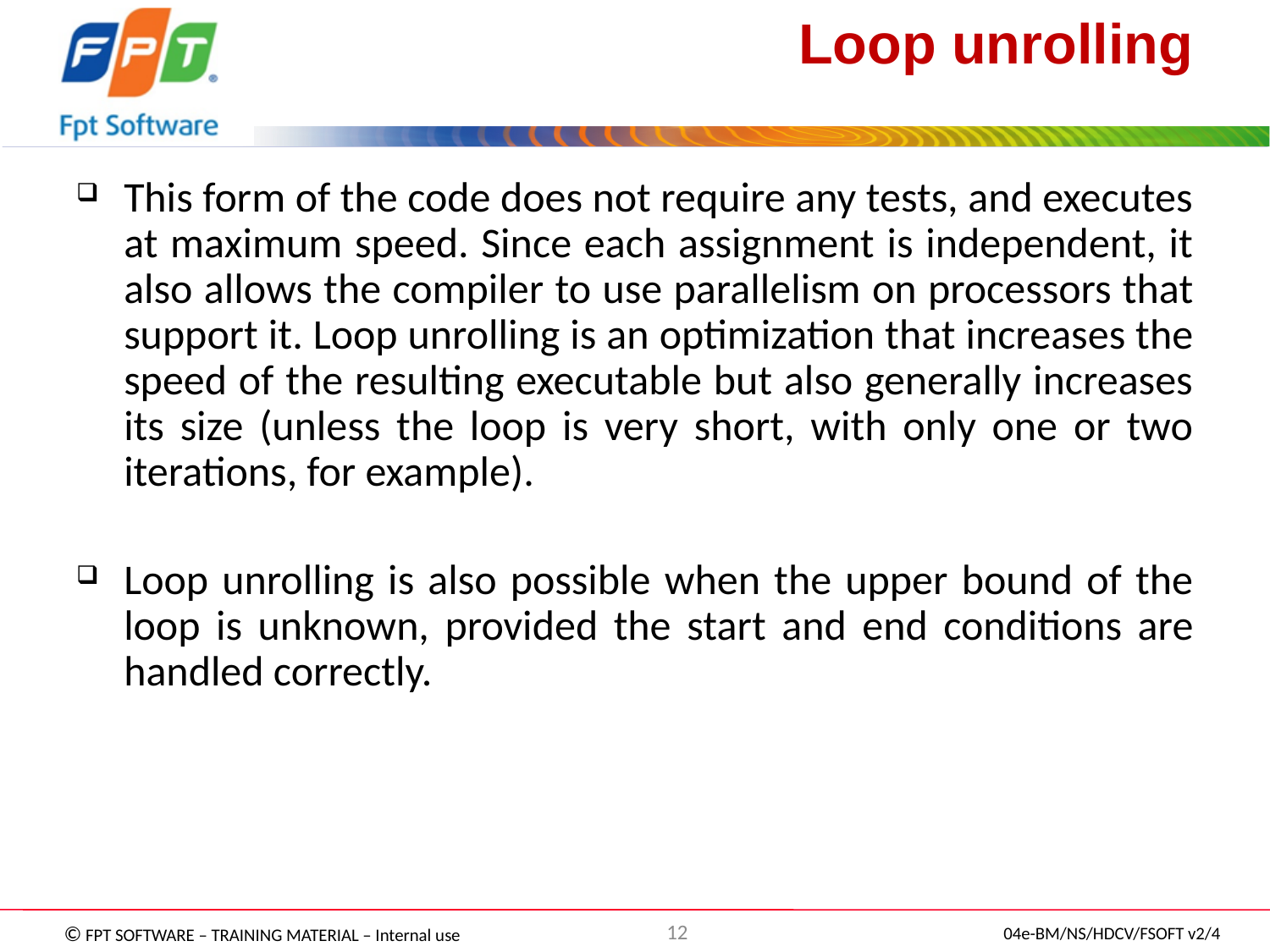

# Loop unrolling
This form of the code does not require any tests, and executes at maximum speed. Since each assignment is independent, it also allows the compiler to use parallelism on processors that support it. Loop unrolling is an optimization that increases the speed of the resulting executable but also generally increases its size (unless the loop is very short, with only one or two iterations, for example).

Loop unrolling is also possible when the upper bound of the loop is unknown, provided the start and end conditions are handled correctly.

12